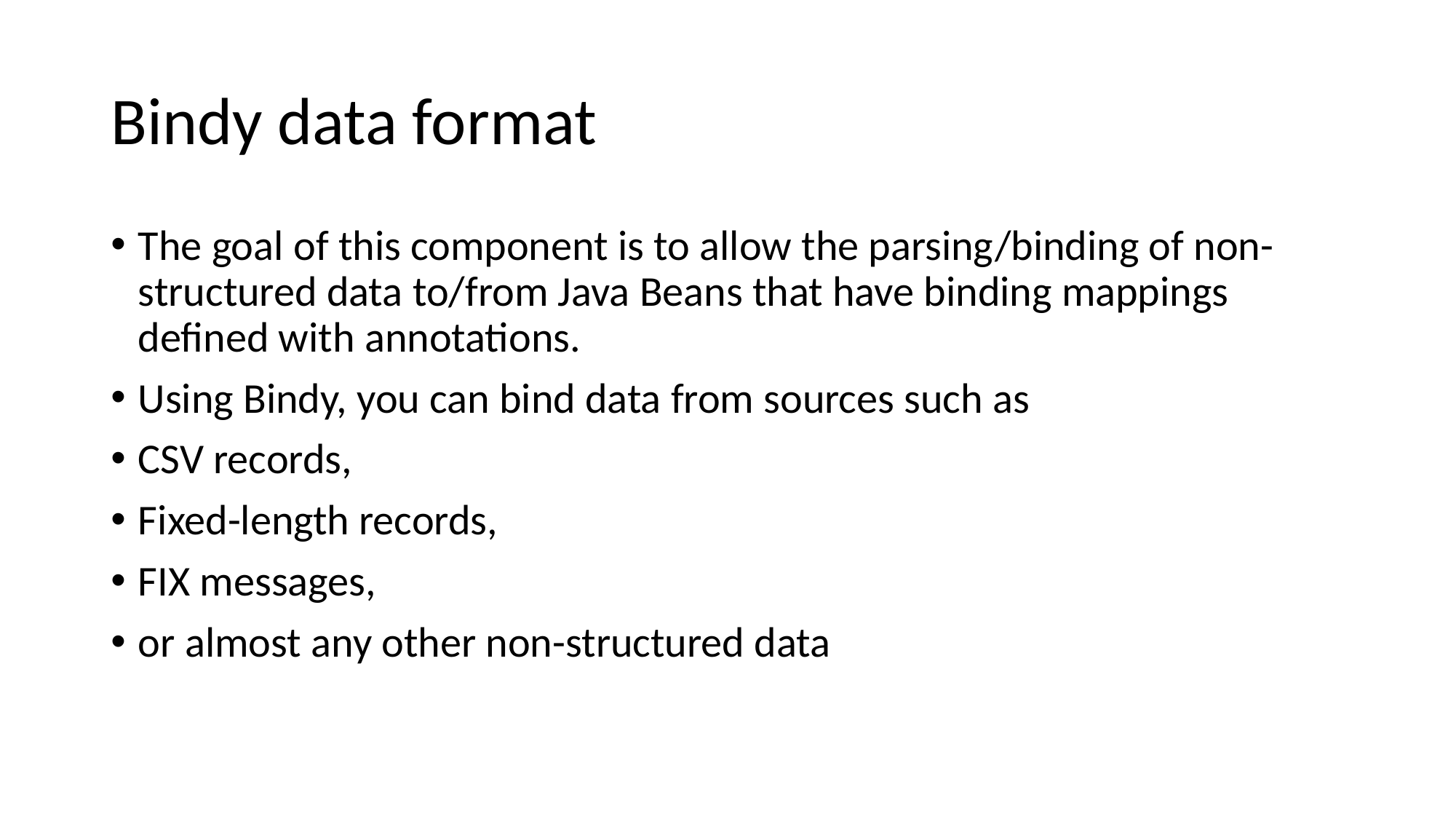

# Bindy data format
The goal of this component is to allow the parsing/binding of non-structured data to/from Java Beans that have binding mappings defined with annotations.
Using Bindy, you can bind data from sources such as
CSV records,
Fixed-length records,
FIX messages,
or almost any other non-structured data